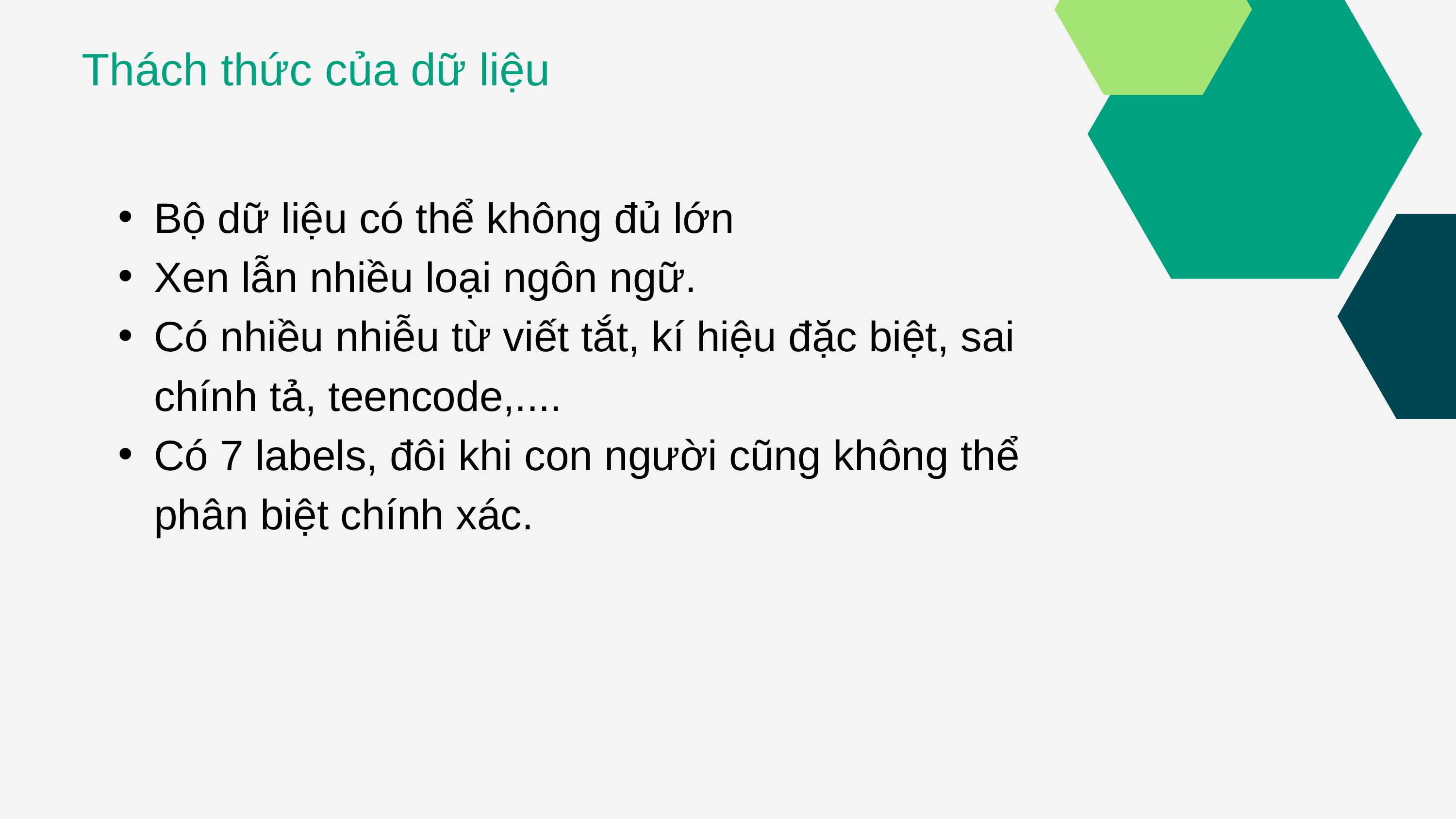

Thách thức của dữ liệu
Bộ dữ liệu có thể không đủ lớn
Xen lẫn nhiều loại ngôn ngữ.
Có nhiều nhiễu từ viết tắt, kí hiệu đặc biệt, sai chính tả, teencode,....
Có 7 labels, đôi khi con người cũng không thể phân biệt chính xác.